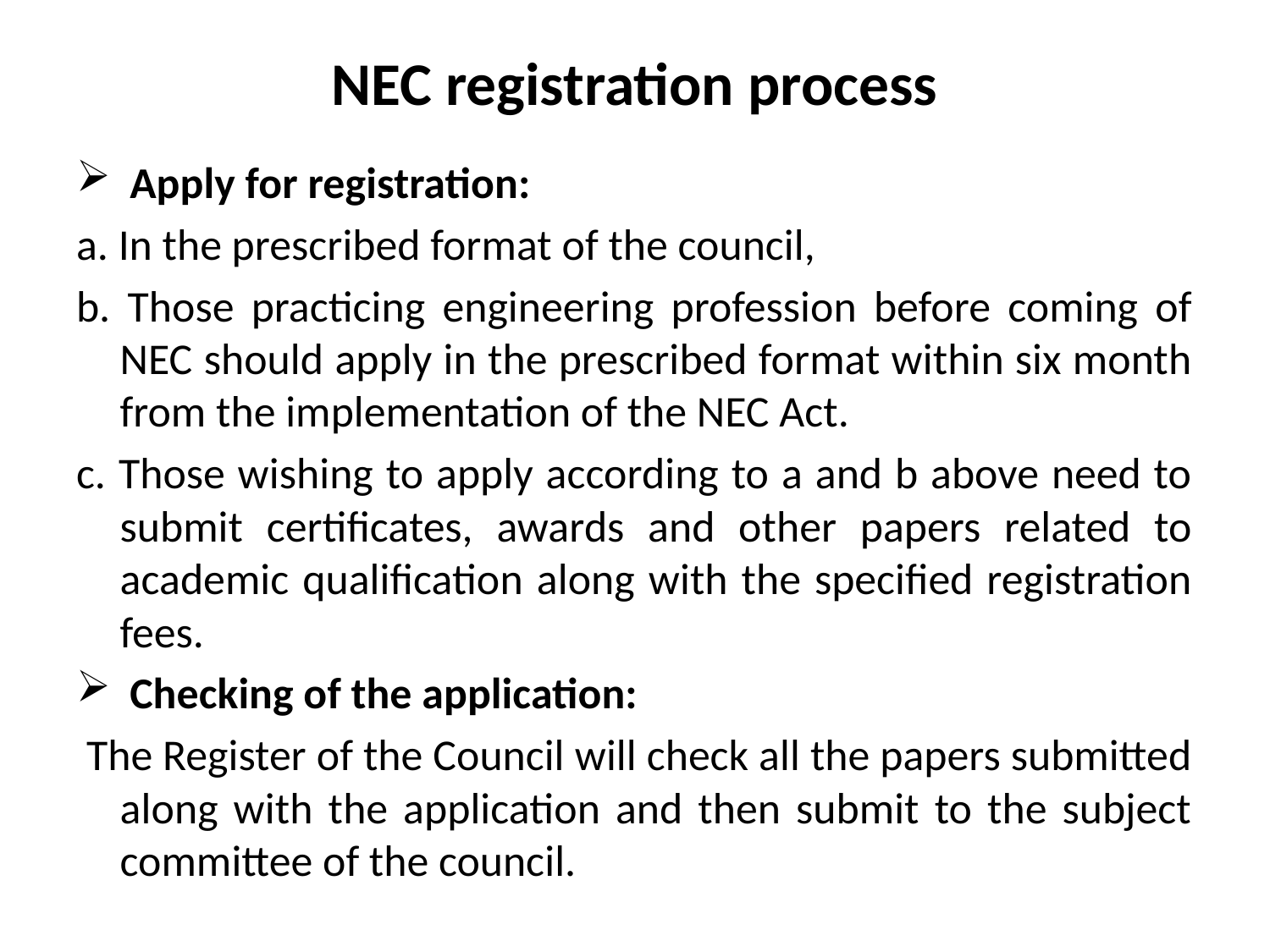

# NEC registration process
 Apply for registration:
a. In the prescribed format of the council,
b. Those practicing engineering profession before coming of NEC should apply in the prescribed format within six month from the implementation of the NEC Act.
c. Those wishing to apply according to a and b above need to submit certificates, awards and other papers related to academic qualification along with the specified registration fees.
 Checking of the application:
 The Register of the Council will check all the papers submitted along with the application and then submit to the subject committee of the council.